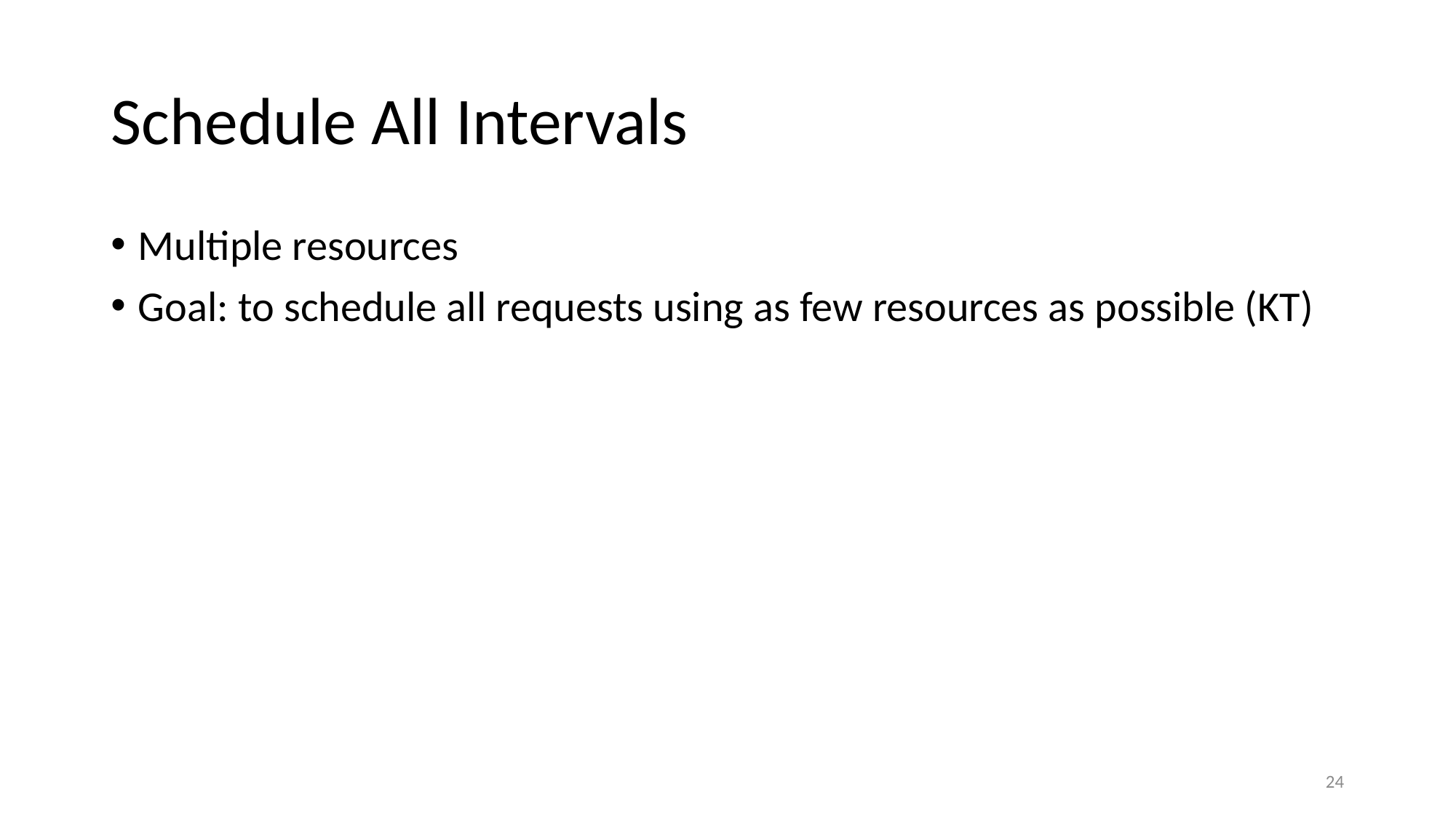

# Schedule All Intervals
Multiple resources
Goal: to schedule all requests using as few resources as possible (KT)

24